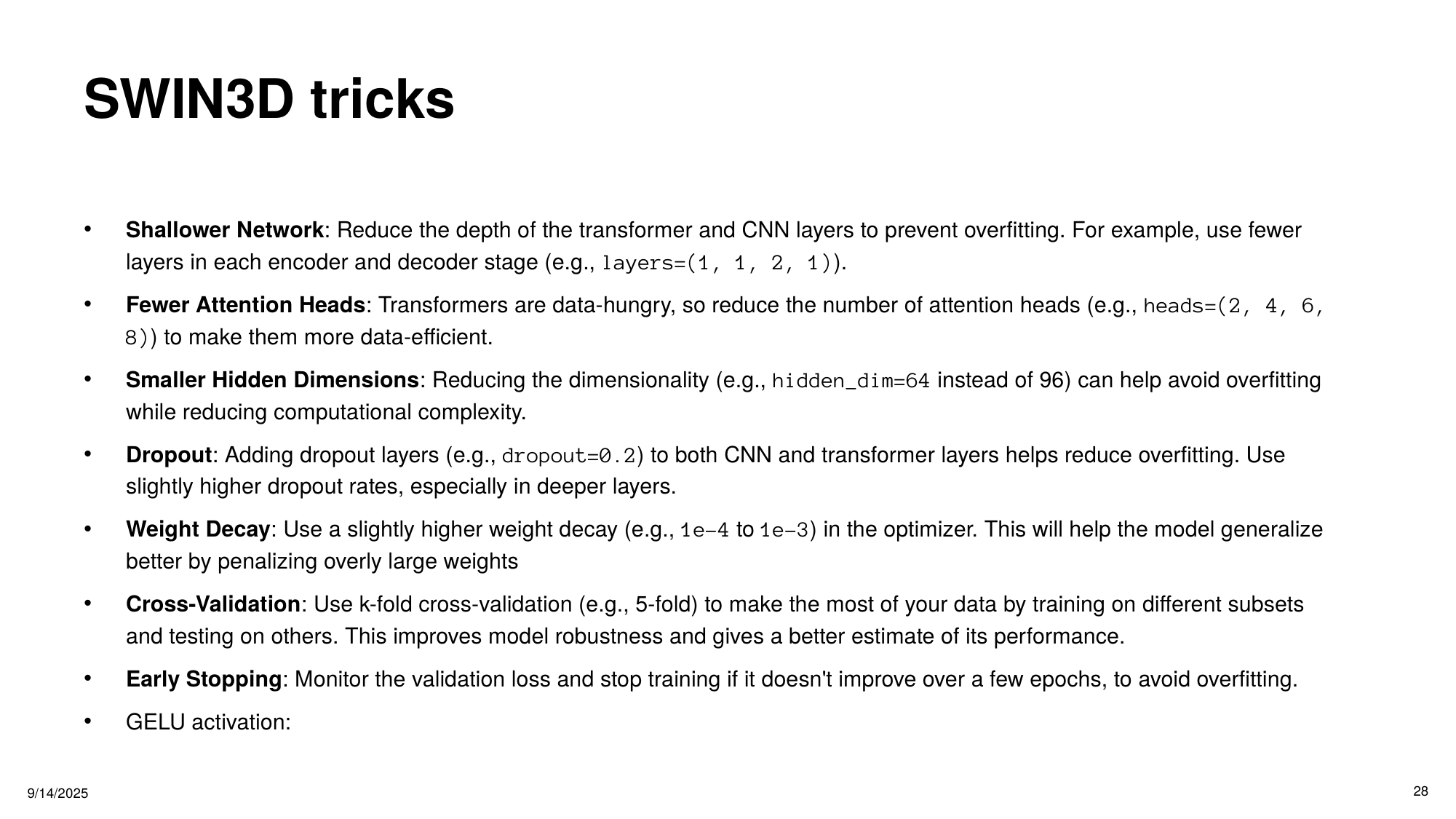

# SWIN3D tricks
Shallower Network: Reduce the depth of the transformer and CNN layers to prevent overfitting. For example, use fewer layers in each encoder and decoder stage (e.g., layers=(1, 1, 2, 1)).
Fewer Attention Heads: Transformers are data-hungry, so reduce the number of attention heads (e.g., heads=(2, 4, 6, 8)) to make them more data-efficient.
Smaller Hidden Dimensions: Reducing the dimensionality (e.g., hidden_dim=64 instead of 96) can help avoid overfitting while reducing computational complexity.
Dropout: Adding dropout layers (e.g., dropout=0.2) to both CNN and transformer layers helps reduce overfitting. Use slightly higher dropout rates, especially in deeper layers.
Weight Decay: Use a slightly higher weight decay (e.g., 1e-4 to 1e-3) in the optimizer. This will help the model generalize better by penalizing overly large weights
Cross-Validation: Use k-fold cross-validation (e.g., 5-fold) to make the most of your data by training on different subsets and testing on others. This improves model robustness and gives a better estimate of its performance.
Early Stopping: Monitor the validation loss and stop training if it doesn't improve over a few epochs, to avoid overfitting.
GELU activation:

9/14/2025
28